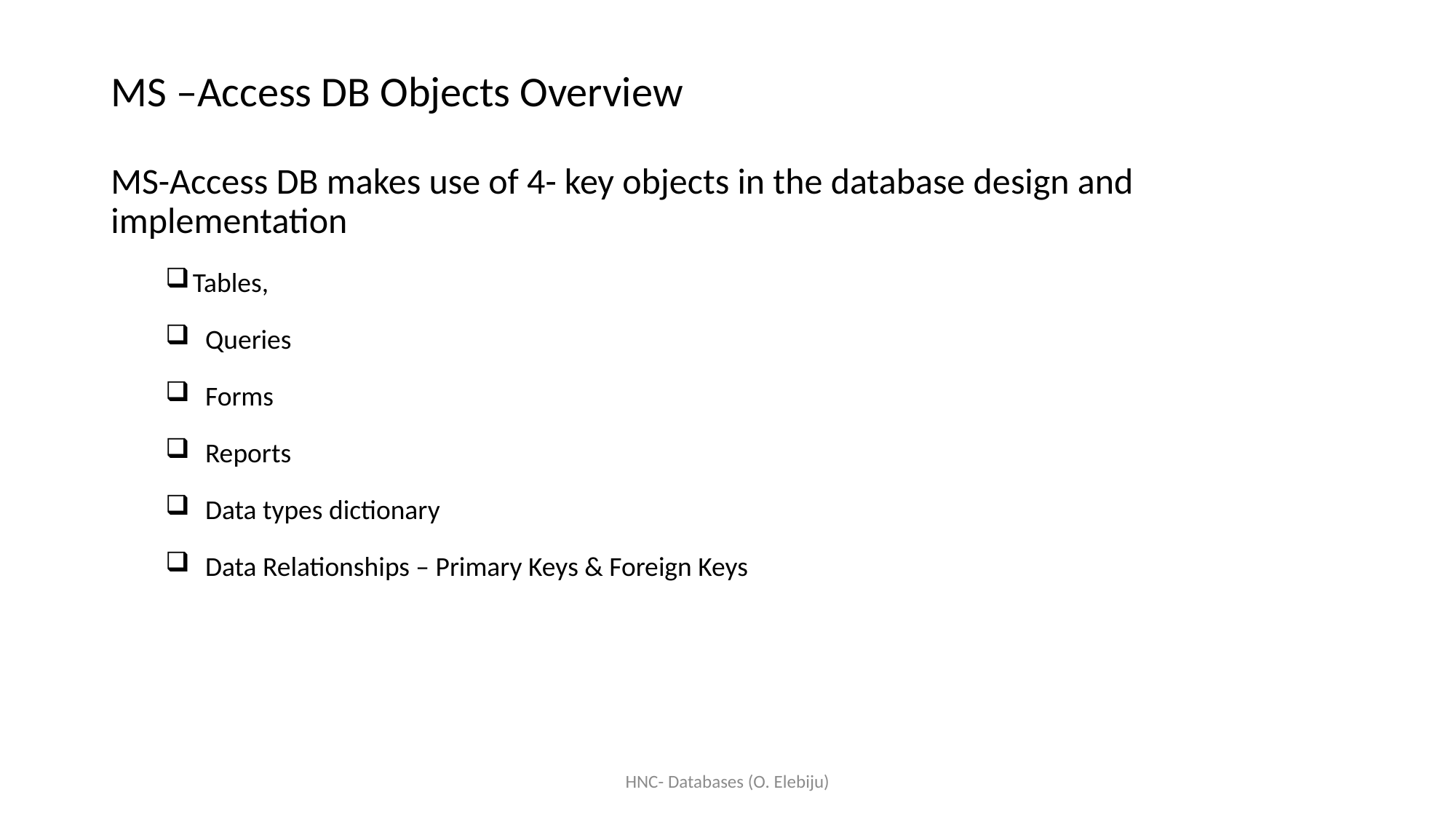

# MS –Access DB Objects Overview
MS-Access DB makes use of 4- key objects in the database design and  implementation
Tables,
  Queries
  Forms
  Reports
  Data types dictionary
  Data Relationships – Primary Keys & Foreign Keys

HNC- Databases (O. Elebiju)